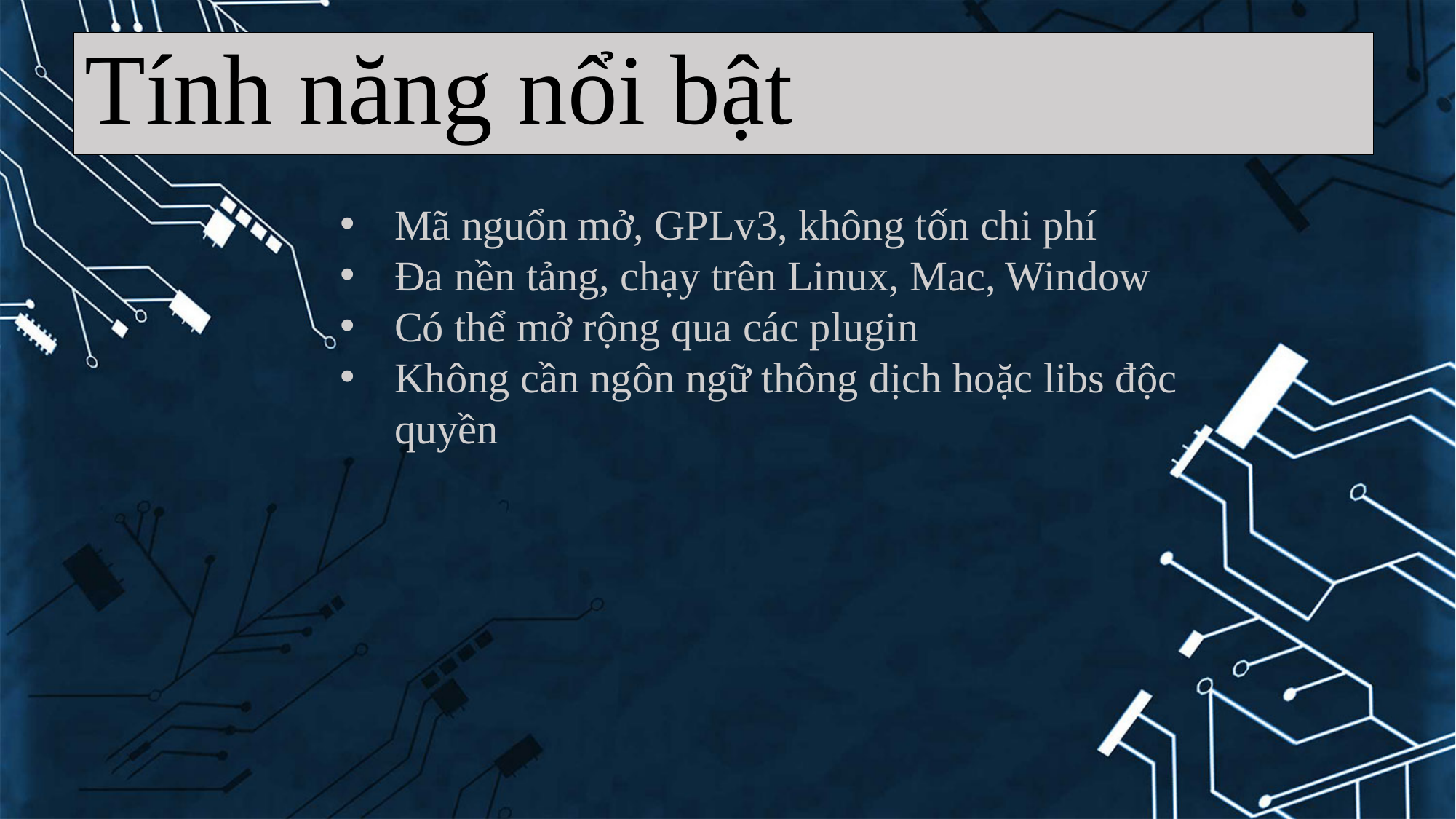

Tính năng nổi bật
Mã nguổn mở, GPLv3, không tốn chi phí
Đa nền tảng, chạy trên Linux, Mac, Window
Có thể mở rộng qua các plugin
Không cần ngôn ngữ thông dịch hoặc libs độc quyền